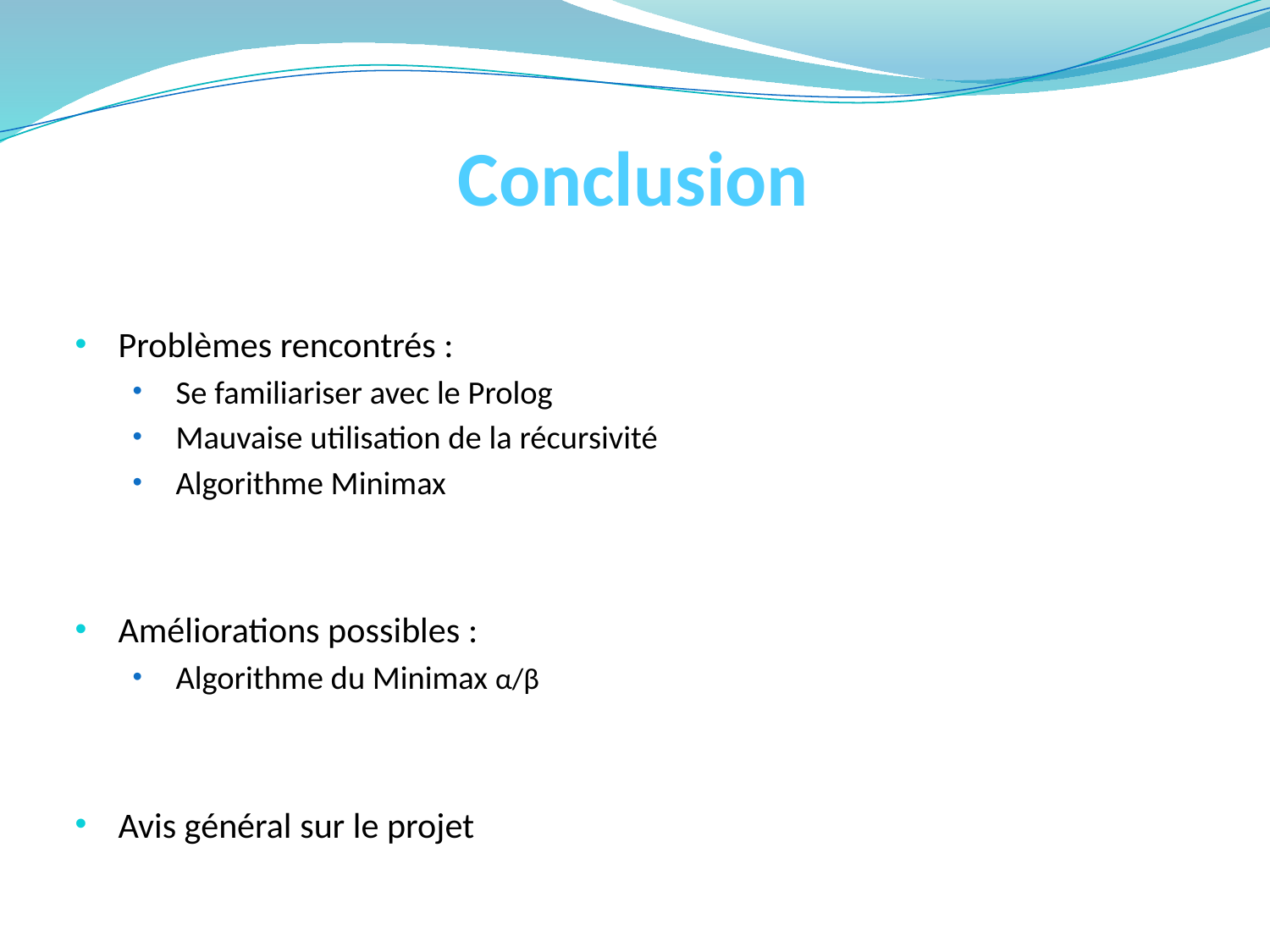

# Conclusion

Problèmes rencontrés :
Se familiariser avec le Prolog
Mauvaise utilisation de la récursivité
Algorithme Minimax

Améliorations possibles :
Algorithme du Minimax α/β

Avis général sur le projet